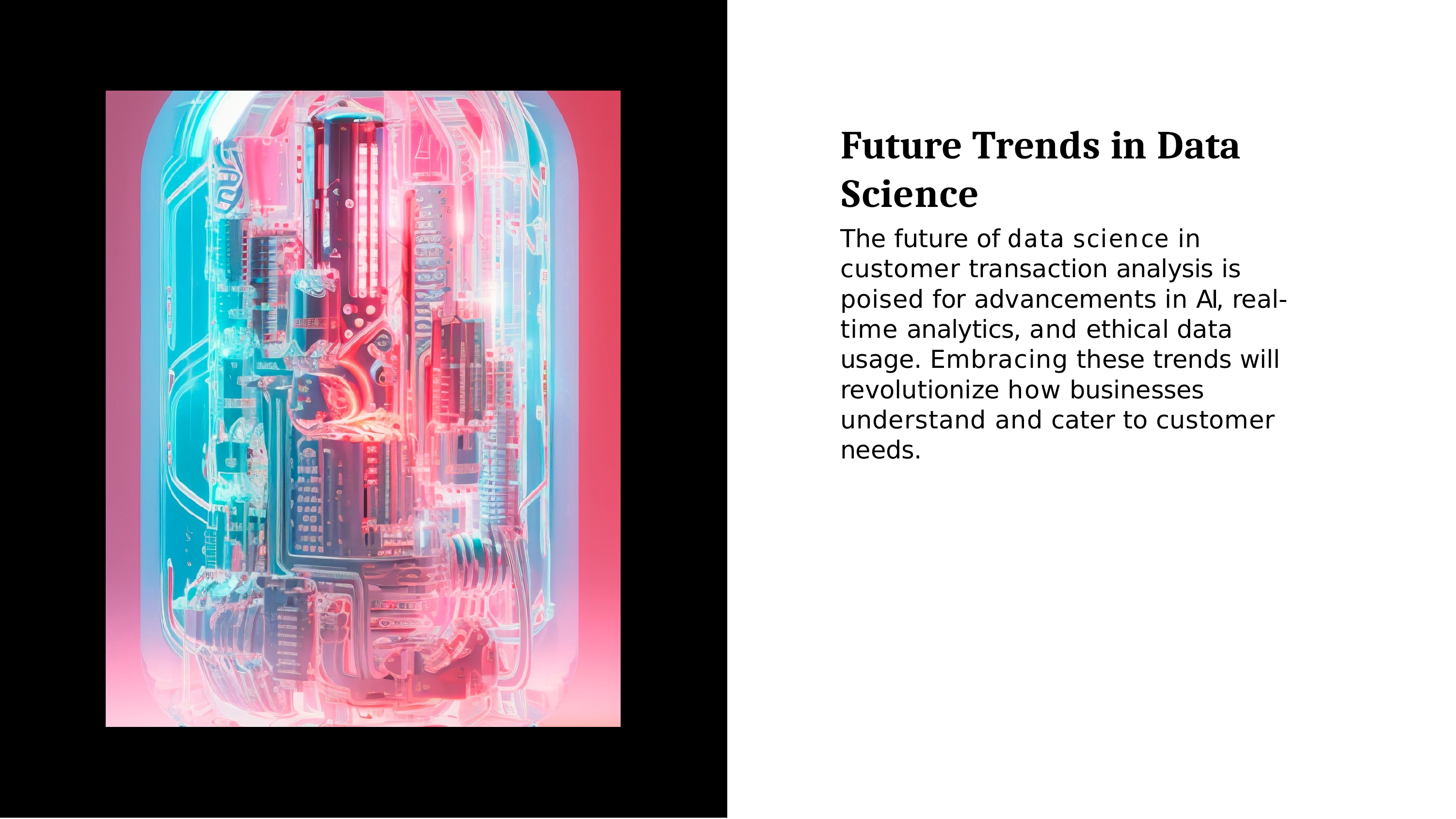

# Future Trends in Data Science
The future of data science in customer transaction analysis is poised for advancements in AI, real- time analytics, and ethical data usage. Embracing these trends will revolutionize how businesses understand and cater to customer needs.